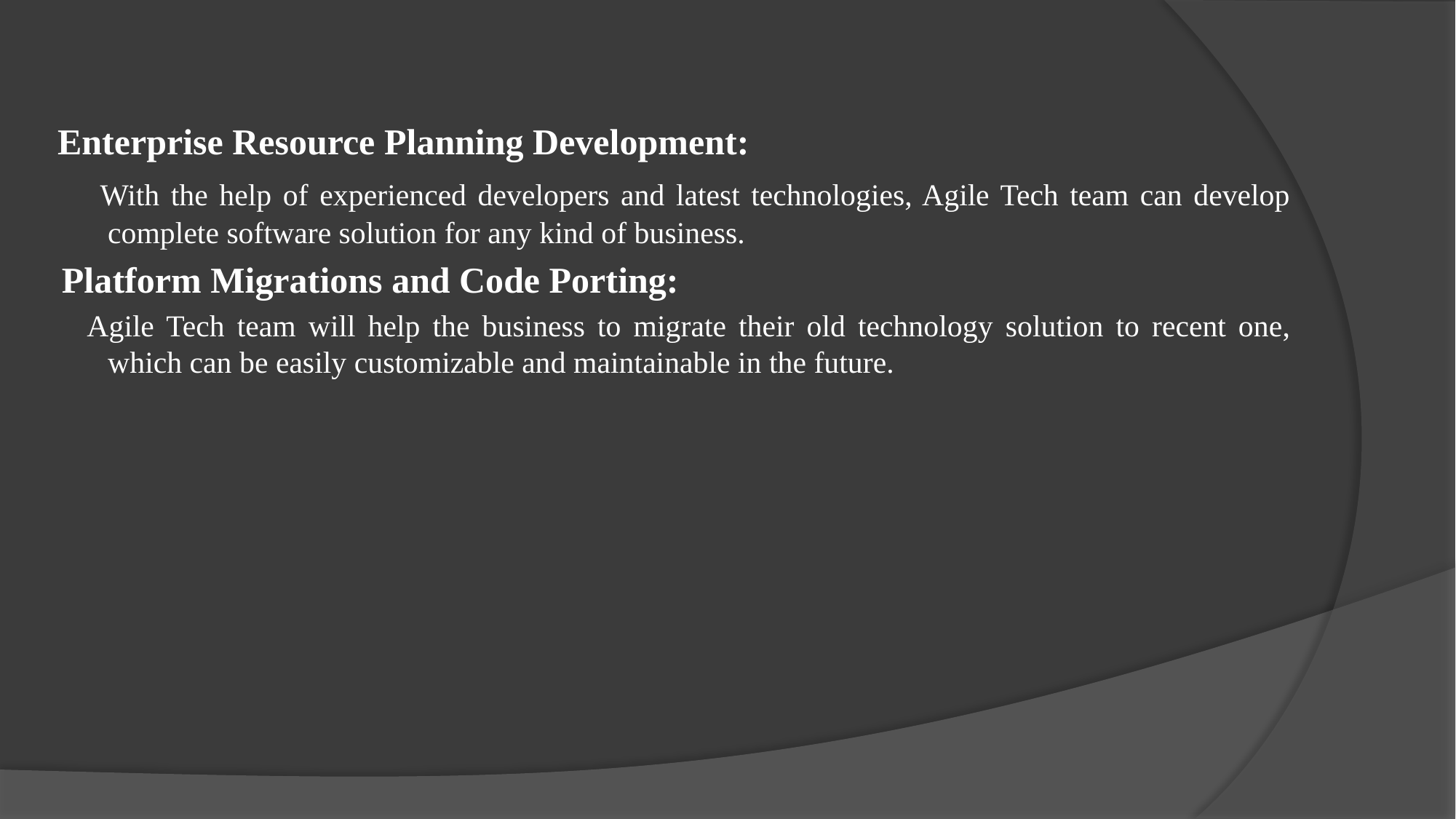

#
Enterprise Resource Planning Development:
   With the help of experienced developers and latest technologies, Agile Tech team can develop complete software solution for any kind of business.
Platform Migrations and Code Porting:
  Agile Tech team will help the business to migrate their old technology solution to recent one, which can be easily customizable and maintainable in the future.